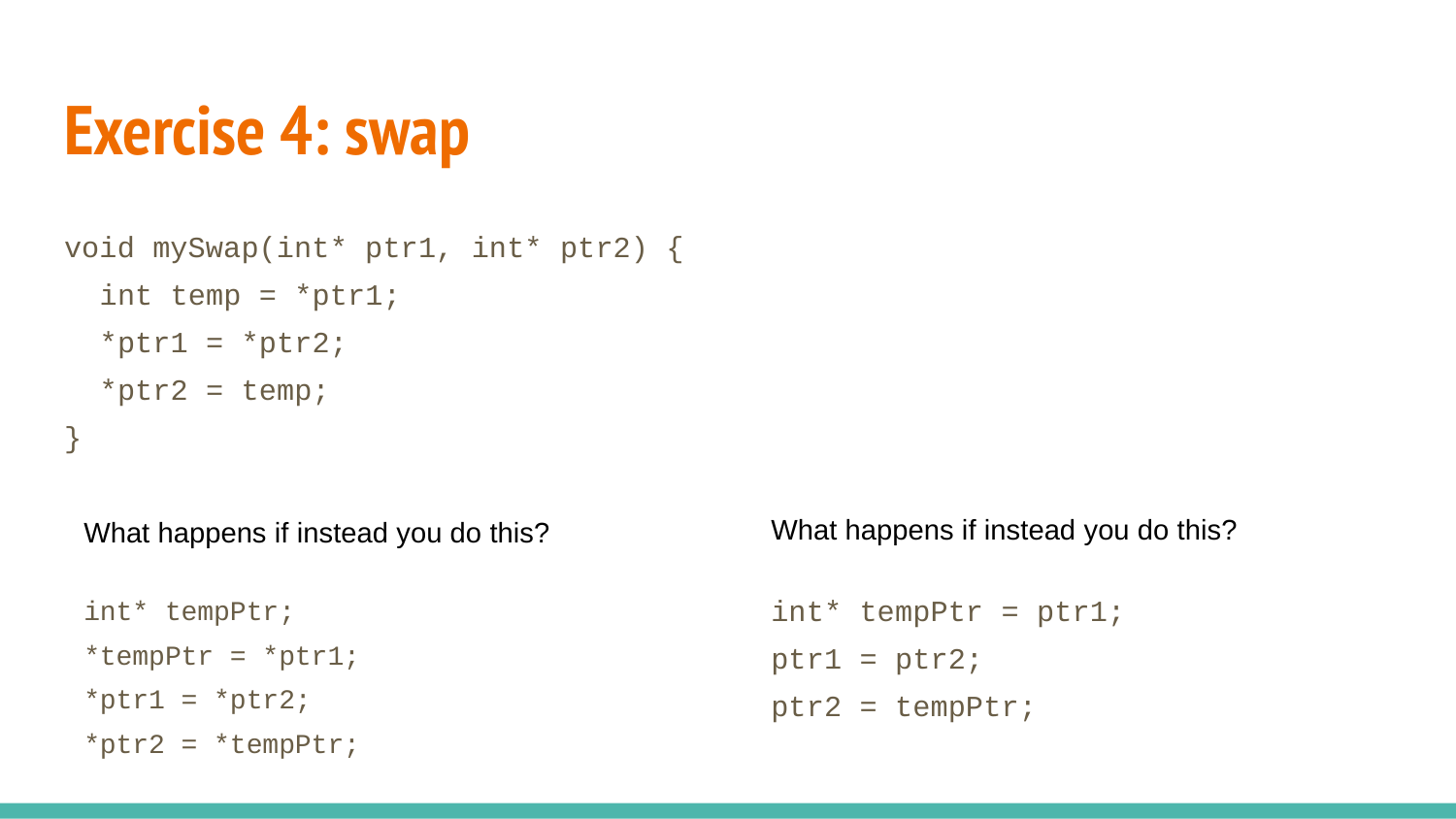

# Exercise 4: swap
void mySwap(int* ptr1, int* ptr2) {
  int temp = *ptr1;
  *ptr1 = *ptr2;
  *ptr2 = temp;
}

What happens if instead you do this?

int* tempPtr = ptr1;
ptr1 = ptr2;
ptr2 = tempPtr;

What happens if instead you do this?

int* tempPtr;
*tempPtr = *ptr1;
*ptr1 = *ptr2;
*ptr2 = *tempPtr;